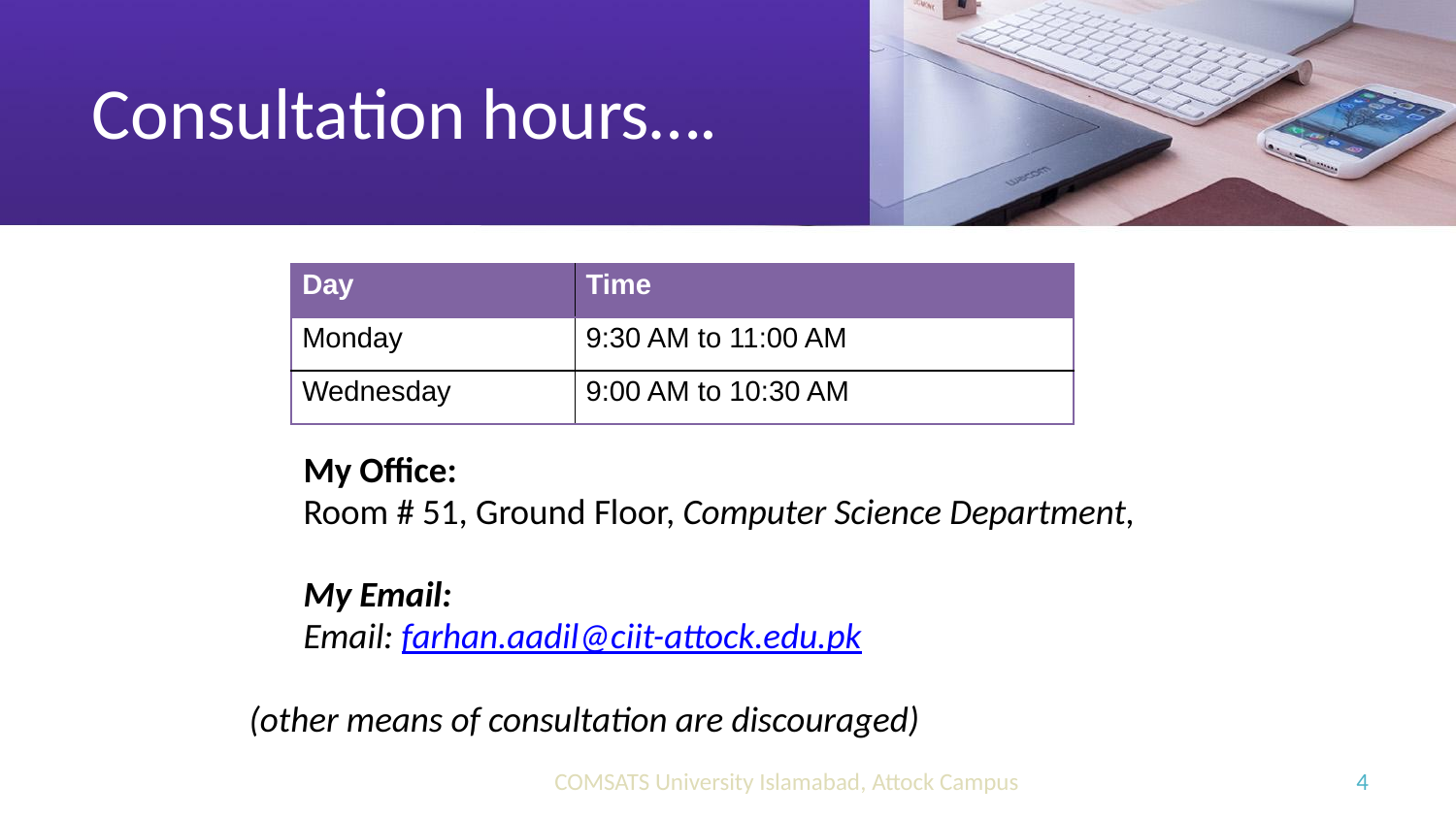

# Consultation hours….

	My Office:
	Room # 51, Ground Floor, Computer Science Department,

	My Email:
	Email: farhan.aadil@ciit-attock.edu.pk

(other means of consultation are discouraged)

| Day | Time |
| --- | --- |
| Monday | 9:30 AM to 11:00 AM |
| Wednesday | 9:00 AM to 10:30 AM |
4
COMSATS University Islamabad, Attock Campus